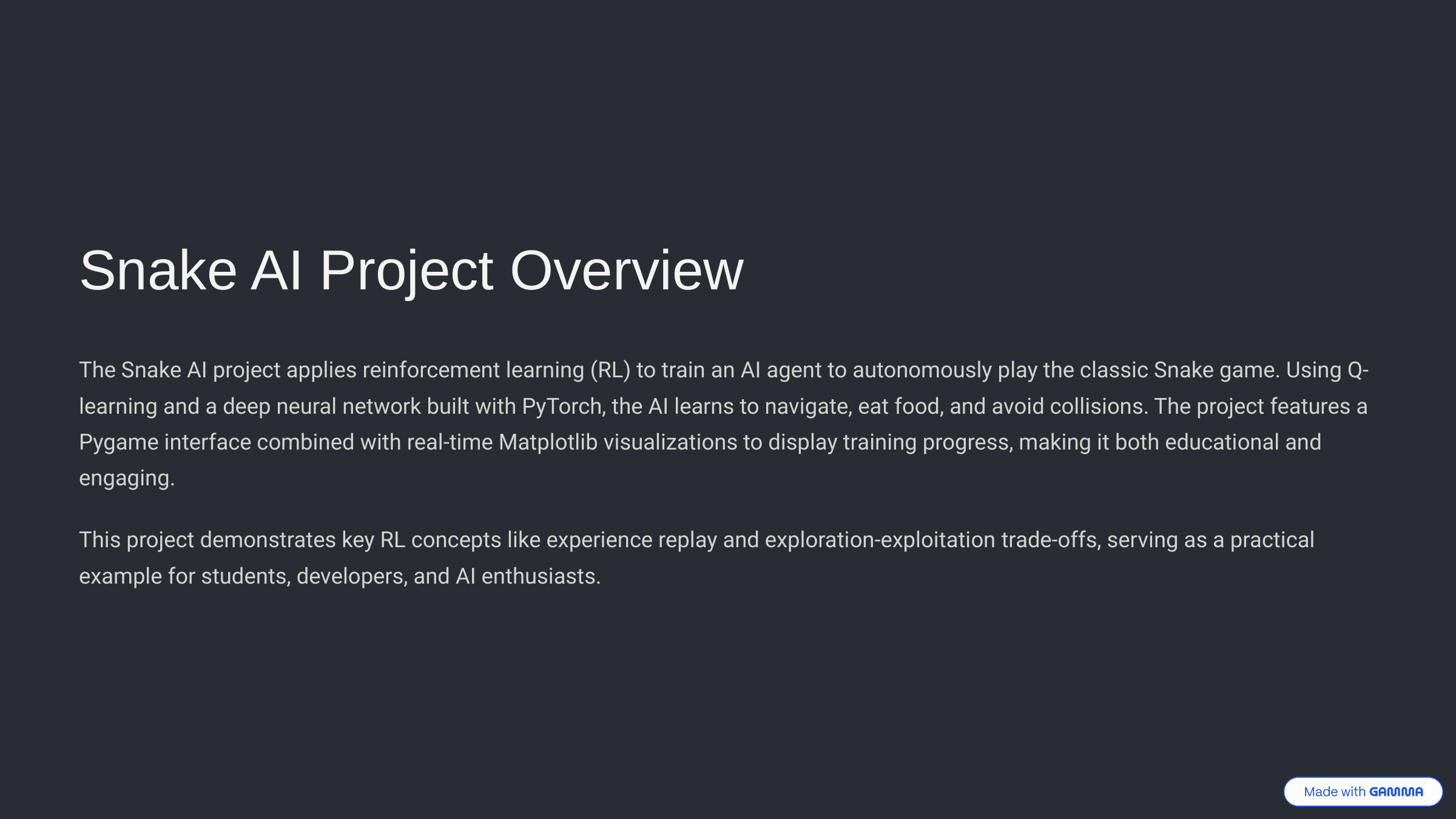

Snake AI Project Overview
The Snake AI project applies reinforcement learning (RL) to train an AI agent to autonomously play the classic Snake game. Using Q-learning and a deep neural network built with PyTorch, the AI learns to navigate, eat food, and avoid collisions. The project features a Pygame interface combined with real-time Matplotlib visualizations to display training progress, making it both educational and engaging.
This project demonstrates key RL concepts like experience replay and exploration-exploitation trade-offs, serving as a practical example for students, developers, and AI enthusiasts.